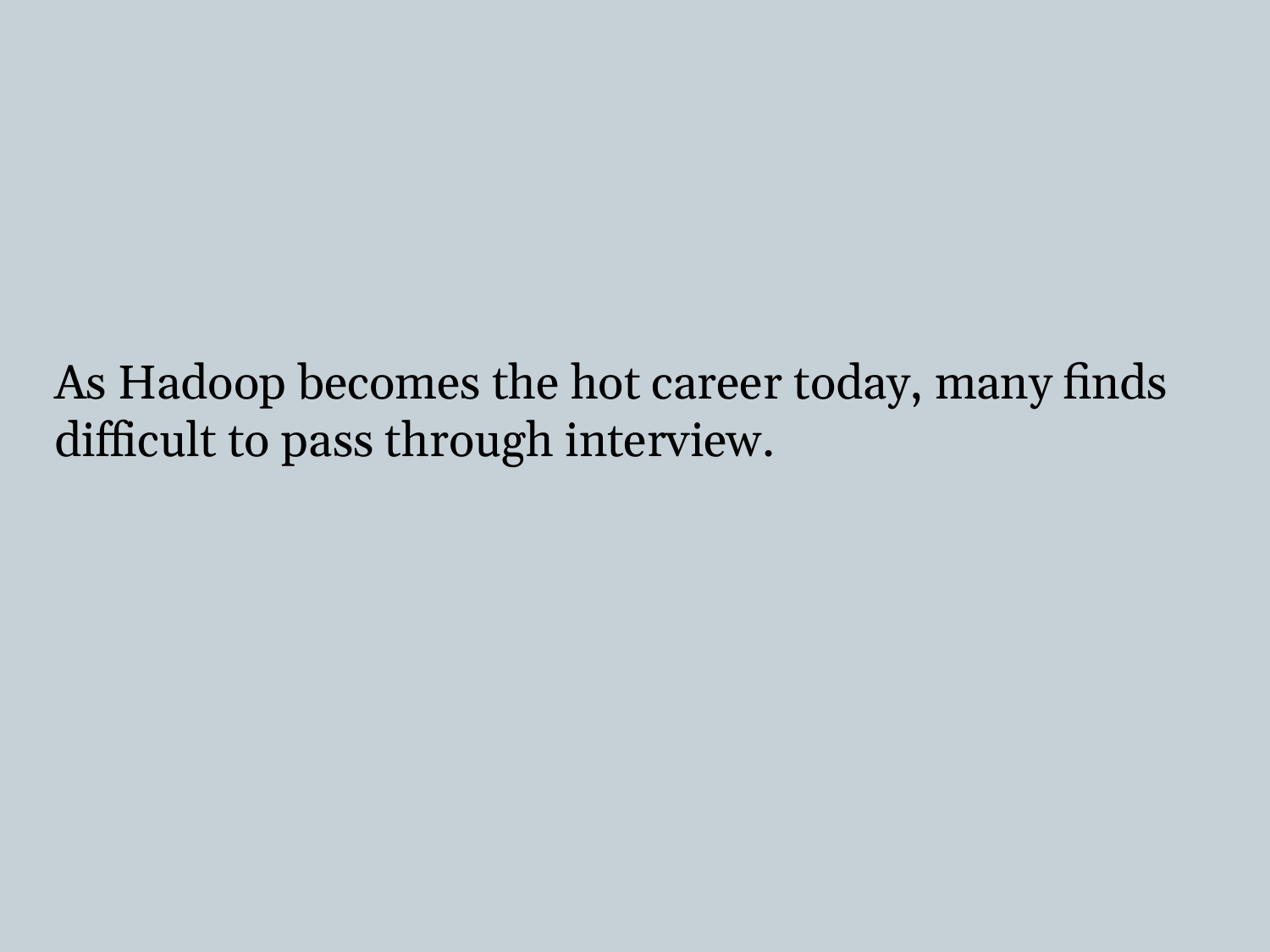

As Hadoop becomes the hot career today, many finds difficult to pass through interview.